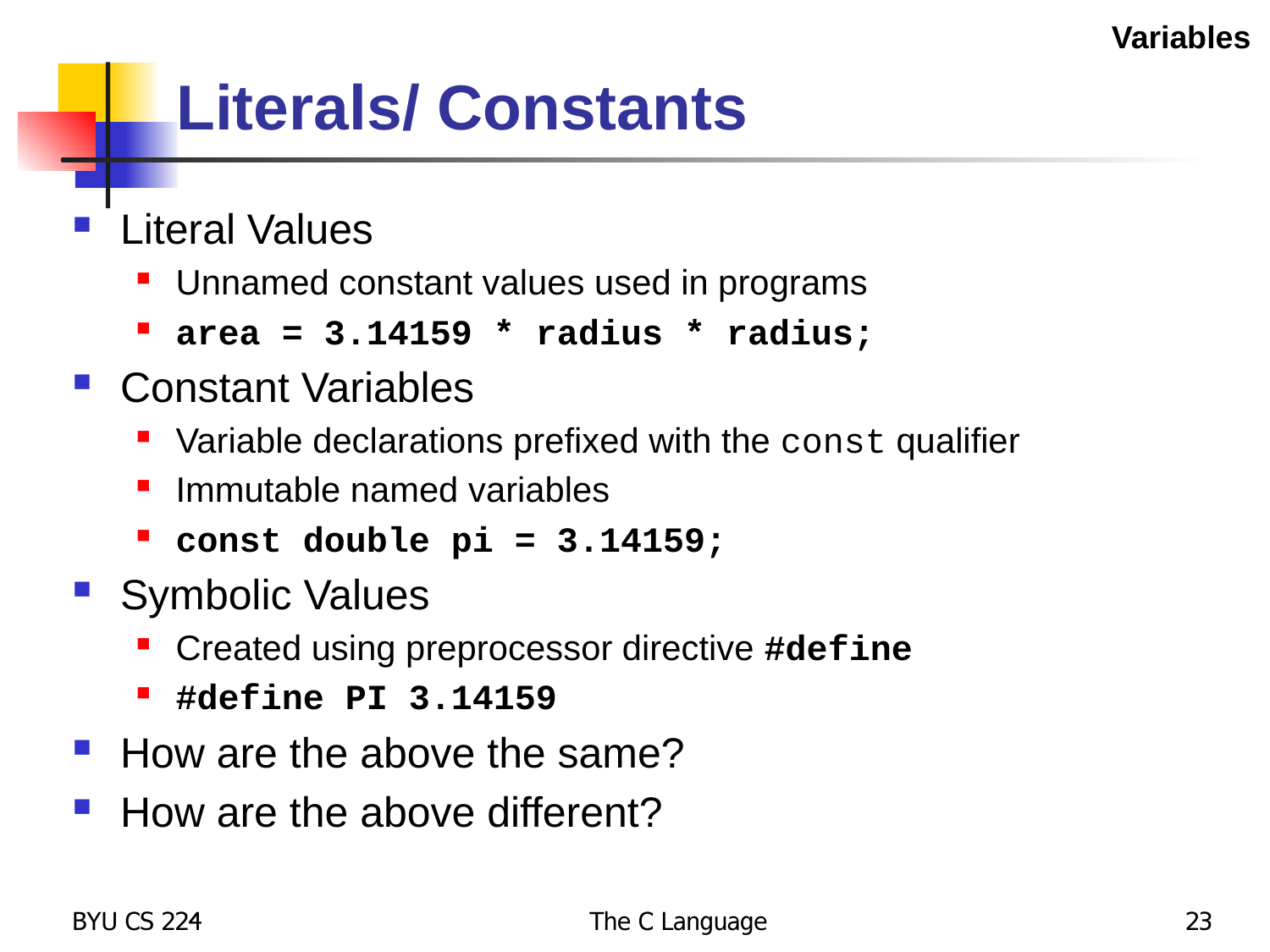

Variables
# Literals/ Constants
Literal Values
Unnamed constant values used in programs
area = 3.14159 * radius * radius;
Constant Variables
Variable declarations prefixed with the const qualifier
Immutable named variables
const double pi = 3.14159;
Symbolic Values
Created using preprocessor directive #define
#define PI 3.14159
How are the above the same?
How are the above different?

BYU CS 224
The C Language
23